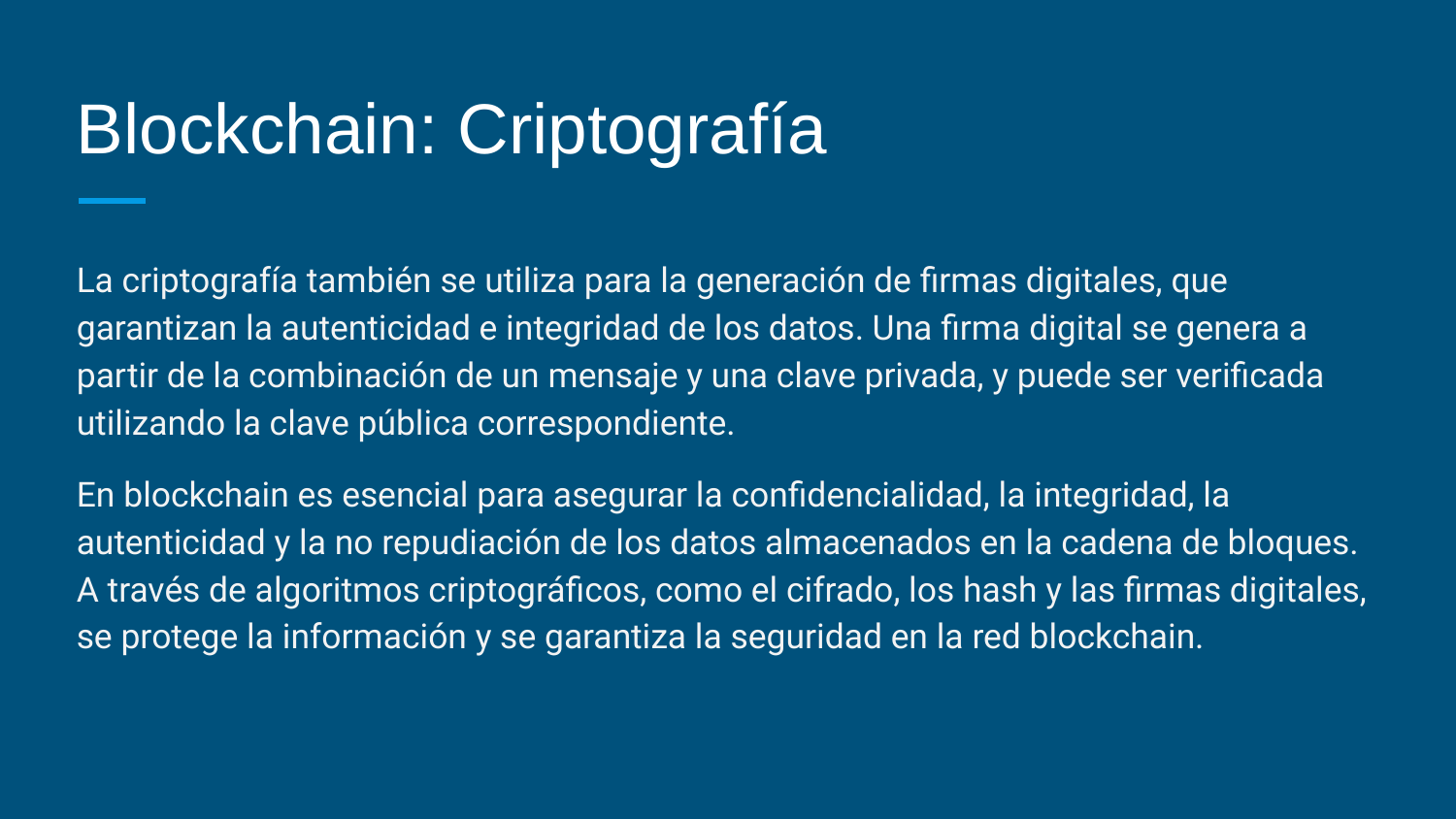

# Blockchain: Criptografía
La criptografía también se utiliza para la generación de firmas digitales, que garantizan la autenticidad e integridad de los datos. Una firma digital se genera a partir de la combinación de un mensaje y una clave privada, y puede ser verificada utilizando la clave pública correspondiente.
En blockchain es esencial para asegurar la confidencialidad, la integridad, la autenticidad y la no repudiación de los datos almacenados en la cadena de bloques. A través de algoritmos criptográficos, como el cifrado, los hash y las firmas digitales, se protege la información y se garantiza la seguridad en la red blockchain.